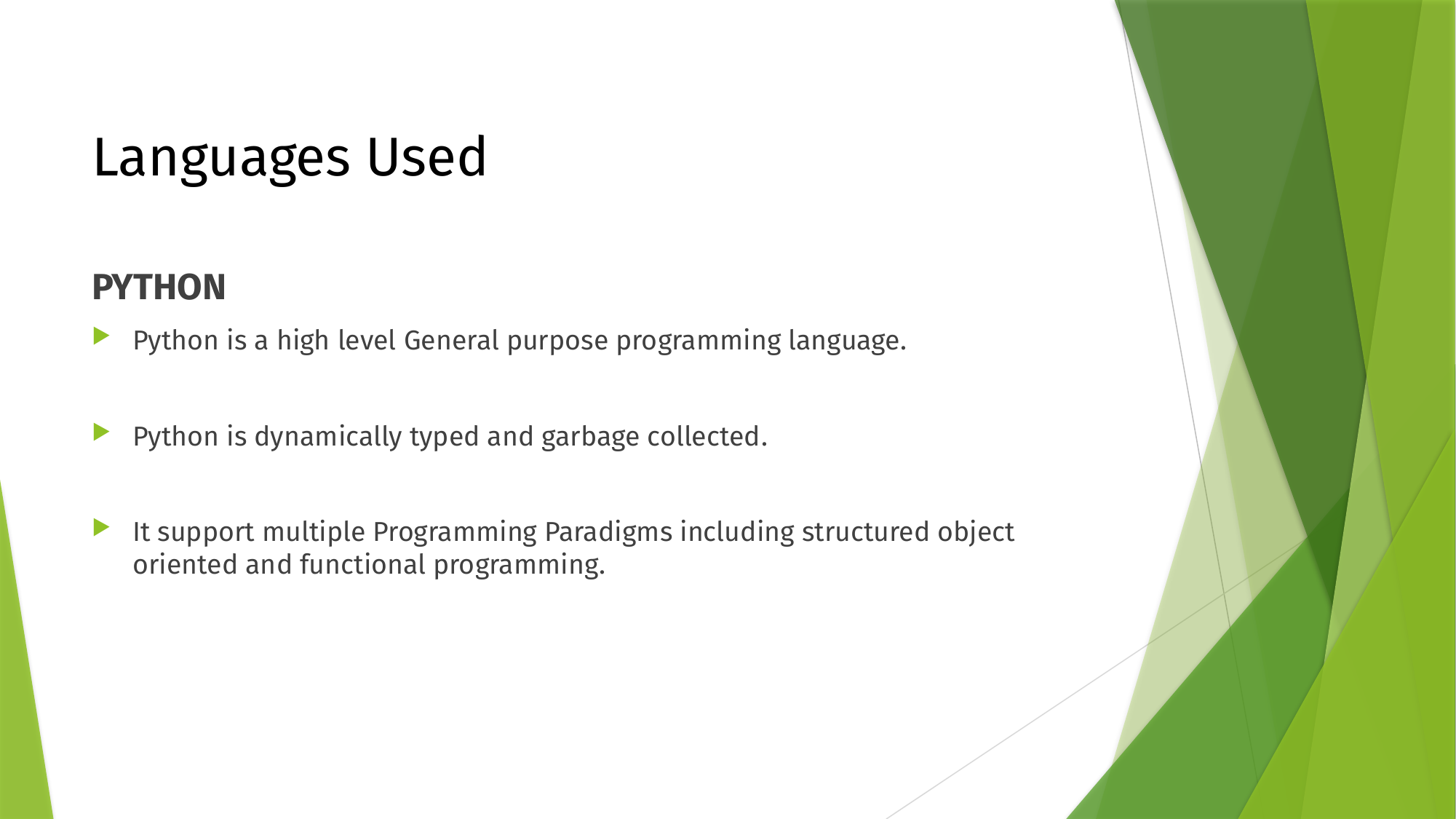

# Languages Used
PYTHON
Python is a high level General purpose programming language.

Python is dynamically typed and garbage collected.

It support multiple Programming Paradigms including structured object oriented and functional programming.